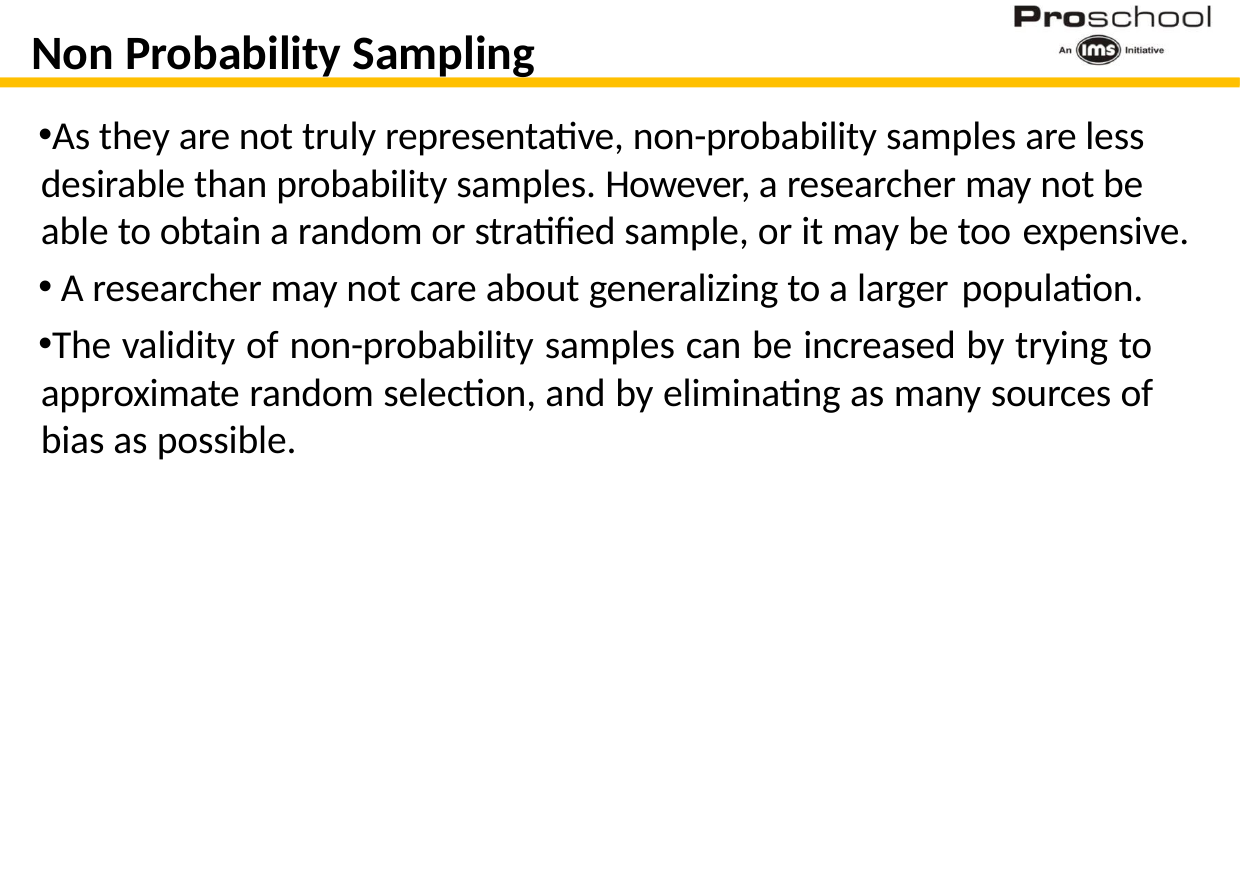

# Non Probability Sampling

As they are not truly representative, non-probability samples are less  desirable than probability samples. However, a researcher may not be  able to obtain a random or stratified sample, or it may be too expensive.
A researcher may not care about generalizing to a larger population.
The validity of non-probability samples can be increased by trying to  approximate random selection, and by eliminating as many sources of  bias as possible.